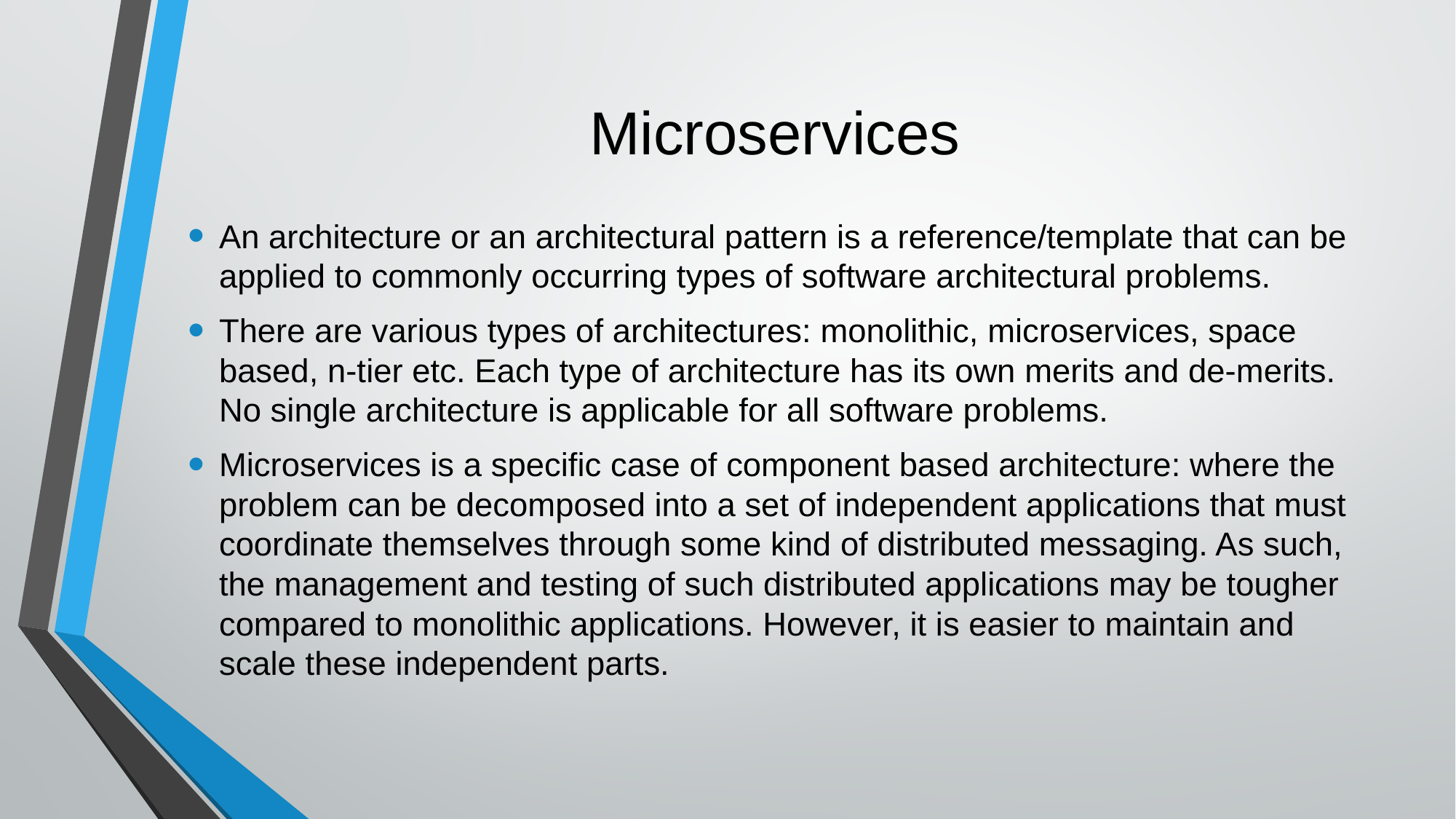

# Microservices
An architecture or an architectural pattern is a reference/template that can be applied to commonly occurring types of software architectural problems.
There are various types of architectures: monolithic, microservices, space based, n-tier etc. Each type of architecture has its own merits and de-merits. No single architecture is applicable for all software problems.
Microservices is a specific case of component based architecture: where the problem can be decomposed into a set of independent applications that must coordinate themselves through some kind of distributed messaging. As such, the management and testing of such distributed applications may be tougher compared to monolithic applications. However, it is easier to maintain and scale these independent parts.